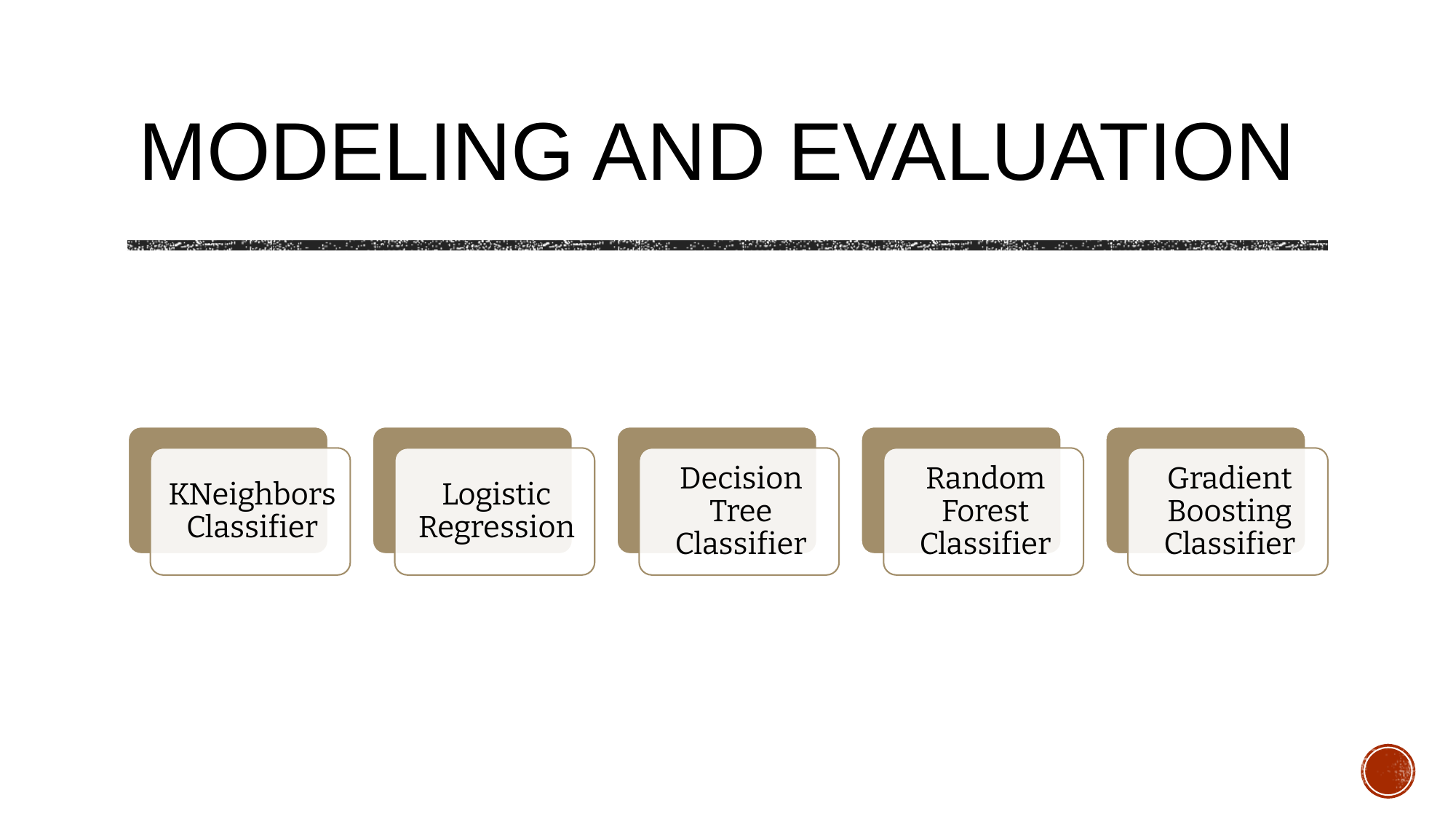

# Modeling and evaluation

KNeighbors Classifier
Logistic Regression
Decision Tree Classifier
Random Forest Classifier
Gradient Boosting Classifier